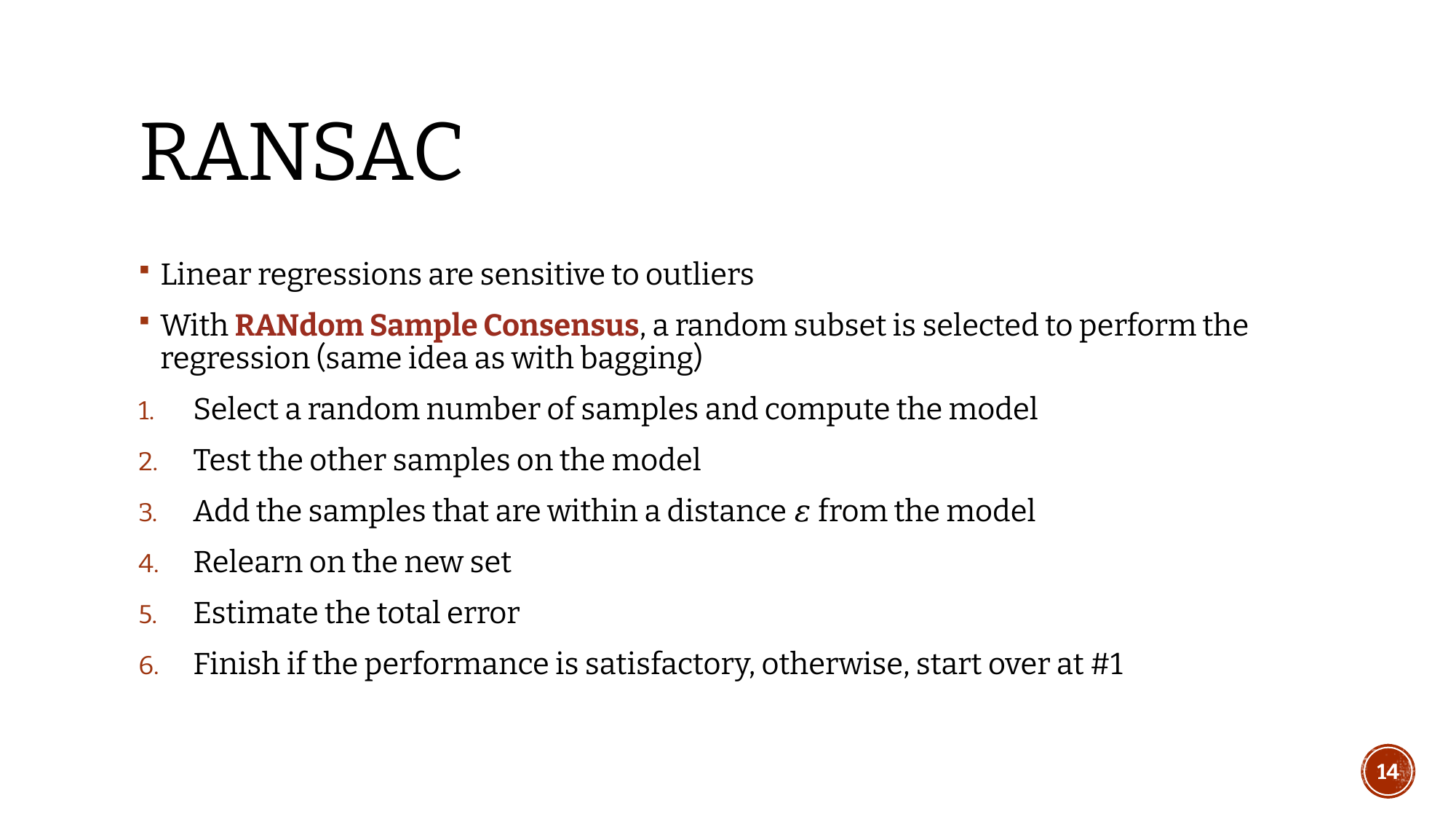

# RanSac
Linear regressions are sensitive to outliers
With RANdom Sample Consensus, a random subset is selected to perform the regression (same idea as with bagging)
Select a random number of samples and compute the model
Test the other samples on the model
Add the samples that are within a distance 𝜀 from the model
Relearn on the new set
Estimate the total error
Finish if the performance is satisfactory, otherwise, start over at #1

14